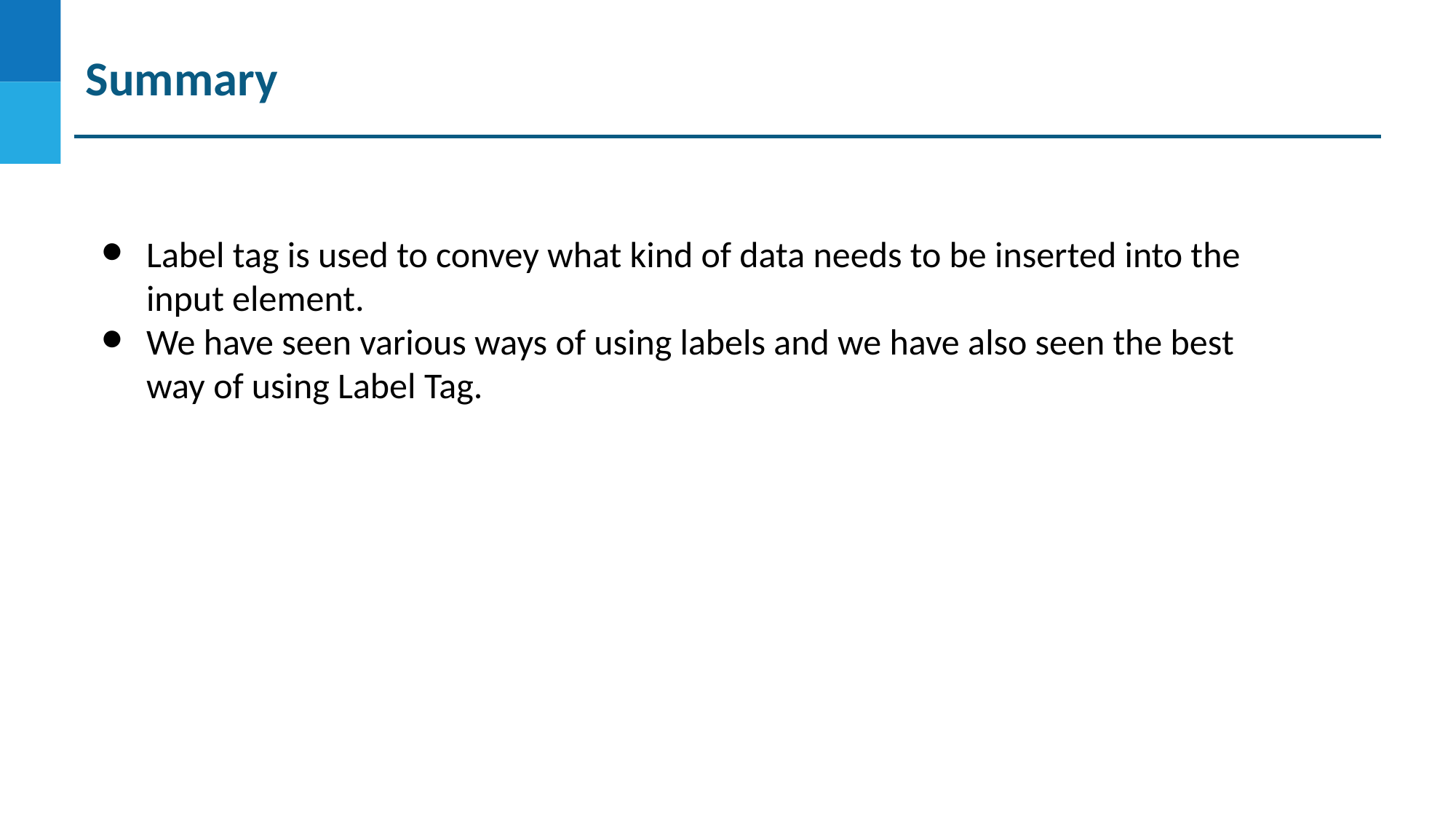

# Summary
Label tag is used to convey what kind of data needs to be inserted into the input element.
We have seen various ways of using labels and we have also seen the best way of using Label Tag.
DO NOT WRITE ANYTHING
HERE. LEAVE THIS SPACE FOR
 WEBCAM